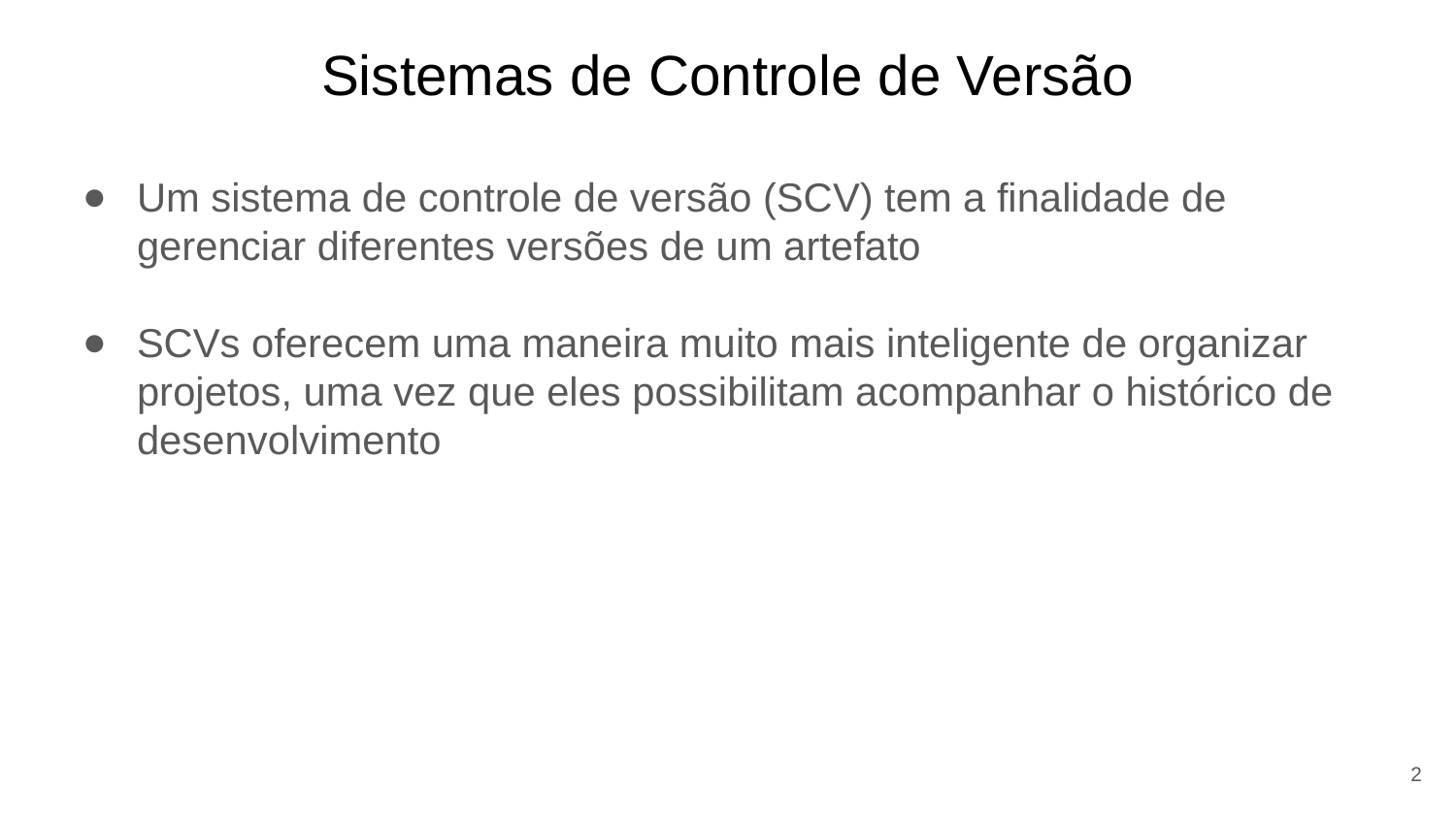

# Sistemas de Controle de Versão
Um sistema de controle de versão (SCV) tem a finalidade de gerenciar diferentes versões de um artefato

SCVs oferecem uma maneira muito mais inteligente de organizar projetos, uma vez que eles possibilitam acompanhar o histórico de desenvolvimento
2